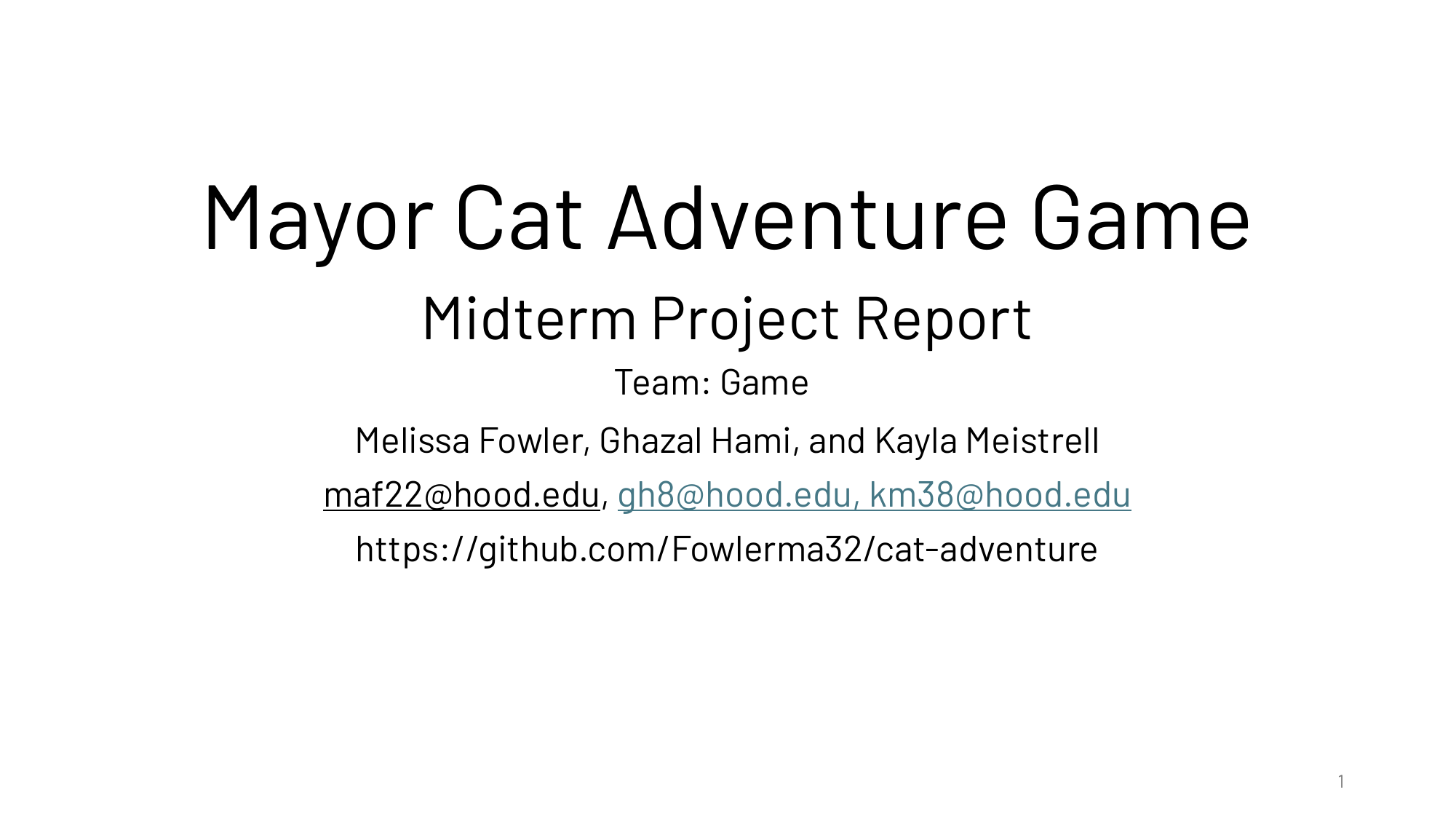

# Mayor Cat Adventure Game
Midterm Project Report
Team: Game
Melissa Fowler, Ghazal Hami, and Kayla Meistrell
maf22@hood.edu, gh8@hood.edu, km38@hood.edu
https://github.com/Fowlerma32/cat-adventure

1